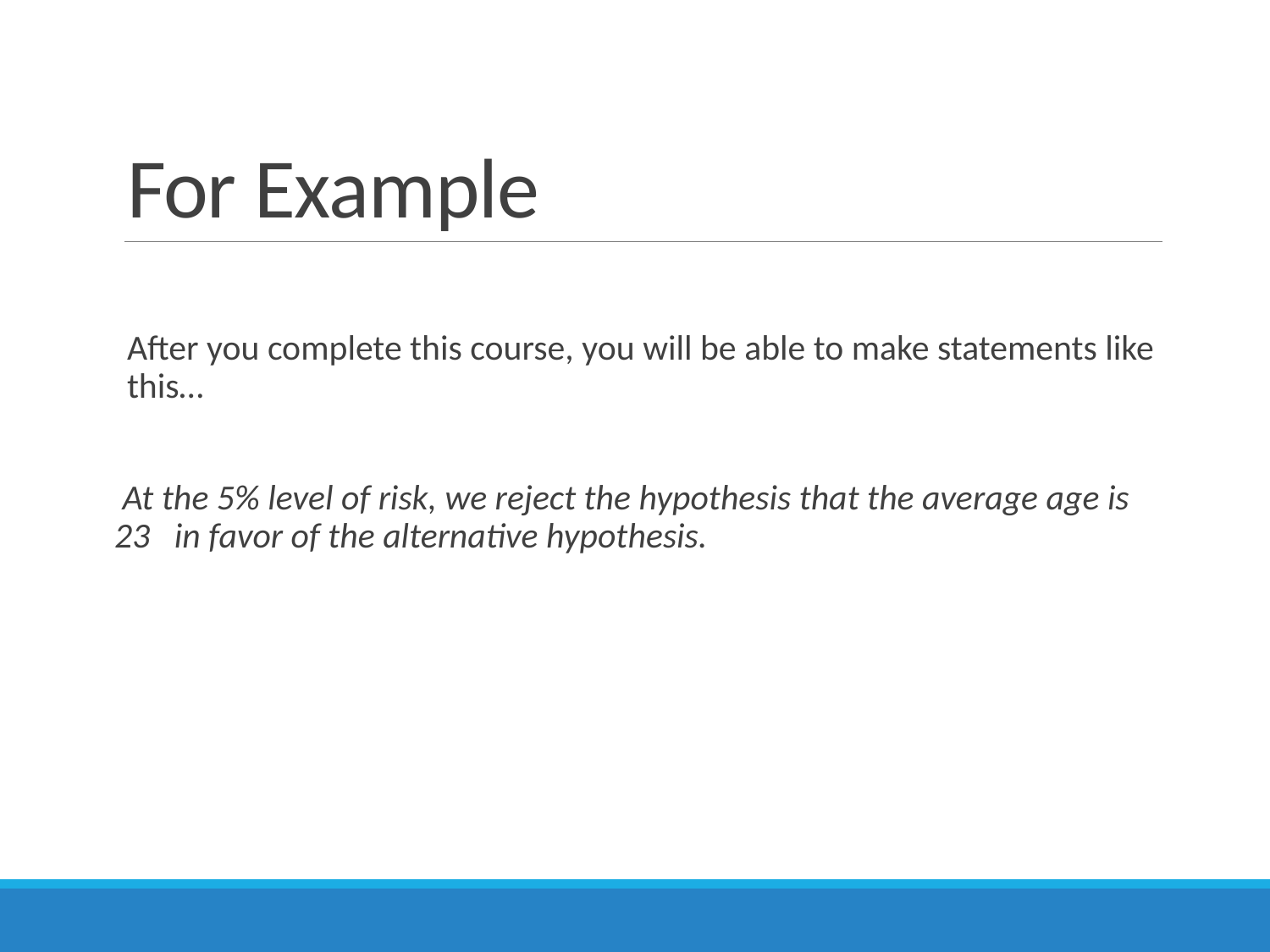

# For Example

After you complete this course, you will be able to make statements like this…
 At the 5% level of risk, we reject the hypothesis that the average age is 23   in favor of the alternative hypothesis.